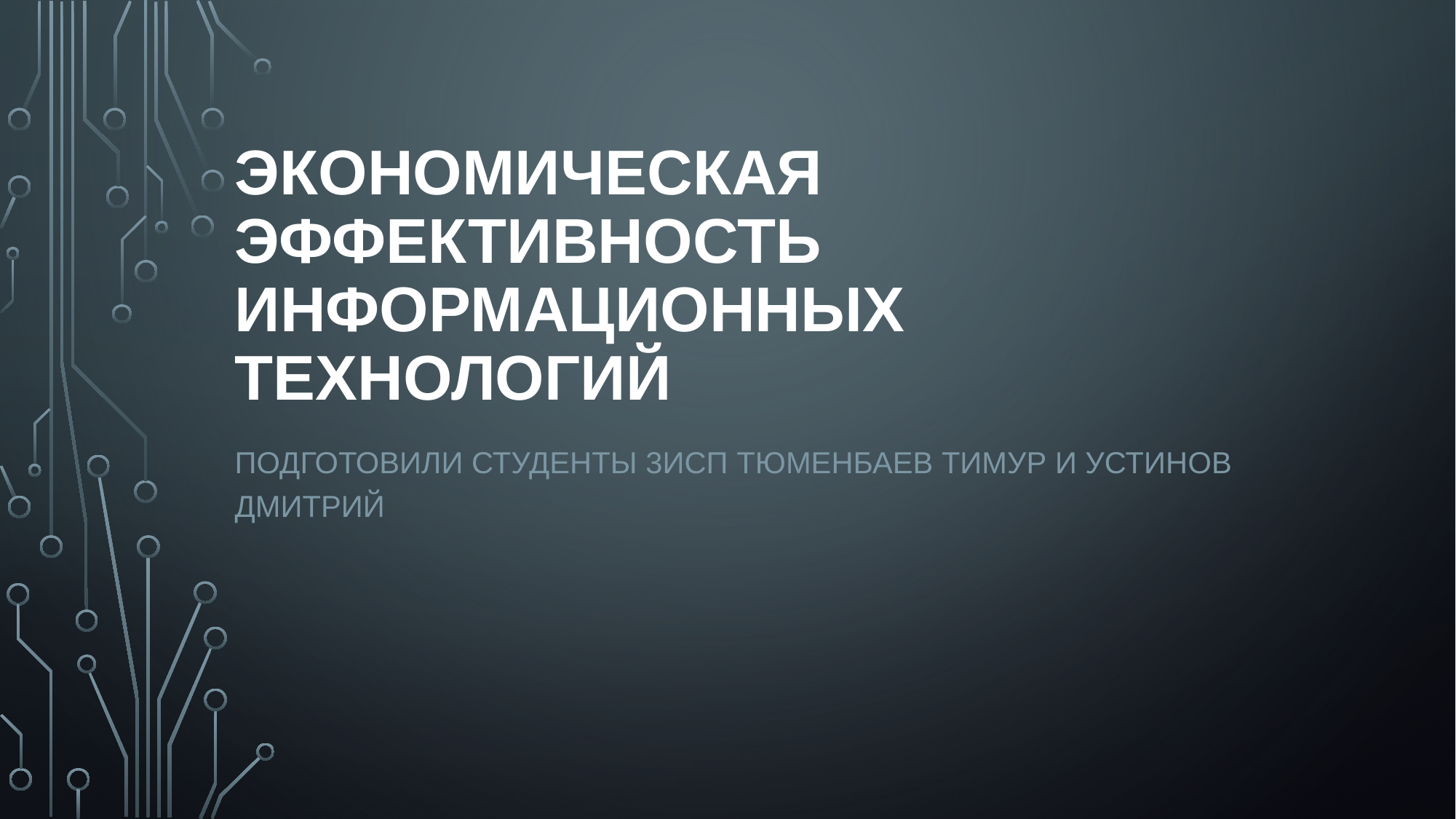

# Экономическая эффективность информационных технологий
Подготовили студенты 3исп тюменбаев тимур и устинов дмитрий